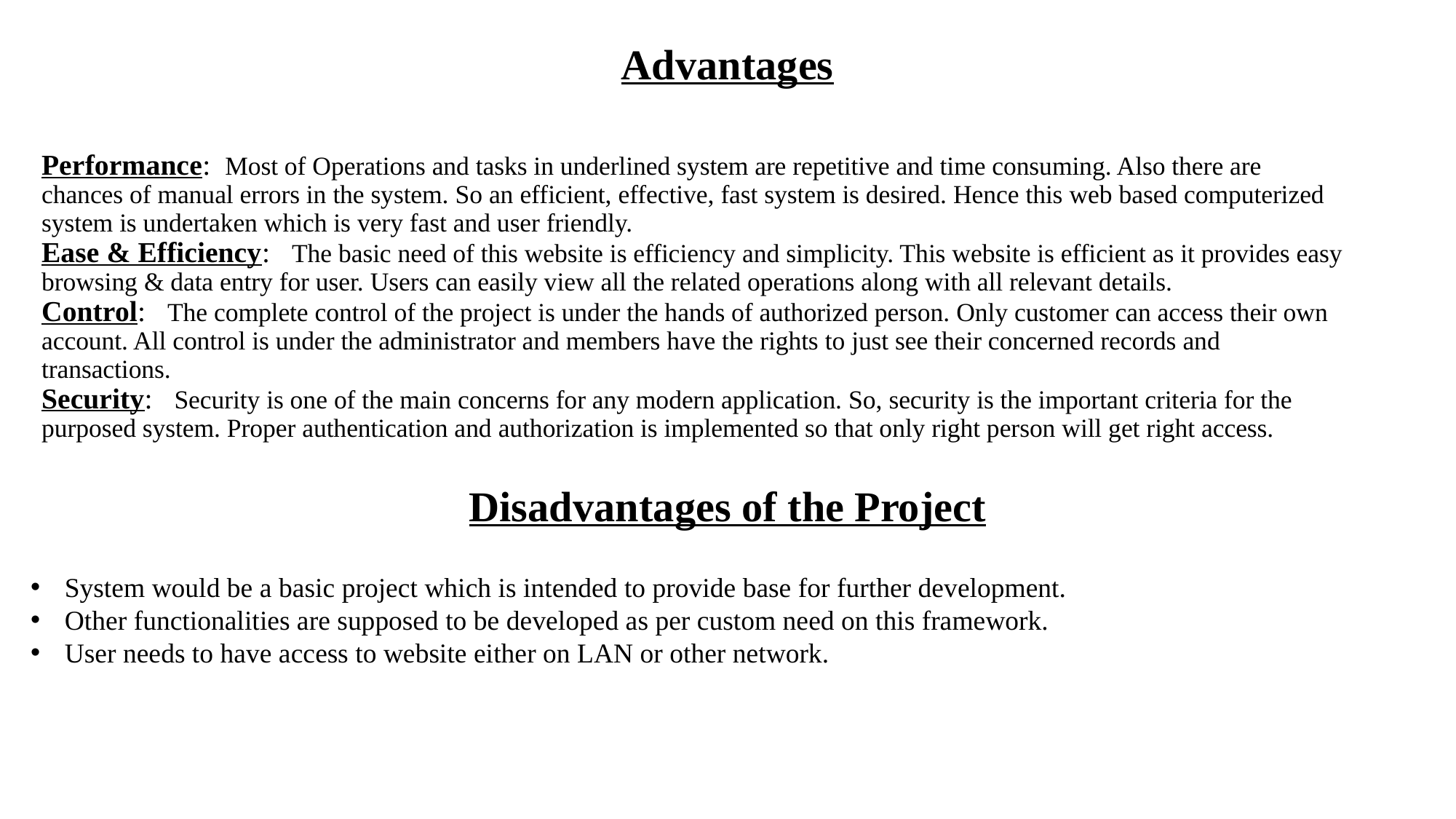

# Advantages
Performance:  Most of Operations and tasks in underlined system are repetitive and time consuming. Also there are chances of manual errors in the system. So an efficient, effective, fast system is desired. Hence this web based computerized system is undertaken which is very fast and user friendly.
Ease & Efficiency:   The basic need of this website is efficiency and simplicity. This website is efficient as it provides easy browsing & data entry for user. Users can easily view all the related operations along with all relevant details.
Control:   The complete control of the project is under the hands of authorized person. Only customer can access their own account. All control is under the administrator and members have the rights to just see their concerned records and transactions.
Security:   Security is one of the main concerns for any modern application. So, security is the important criteria for the purposed system. Proper authentication and authorization is implemented so that only right person will get right access.
Disadvantages of the Project
System would be a basic project which is intended to provide base for further development.
Other functionalities are supposed to be developed as per custom need on this framework.
User needs to have access to website either on LAN or other network.